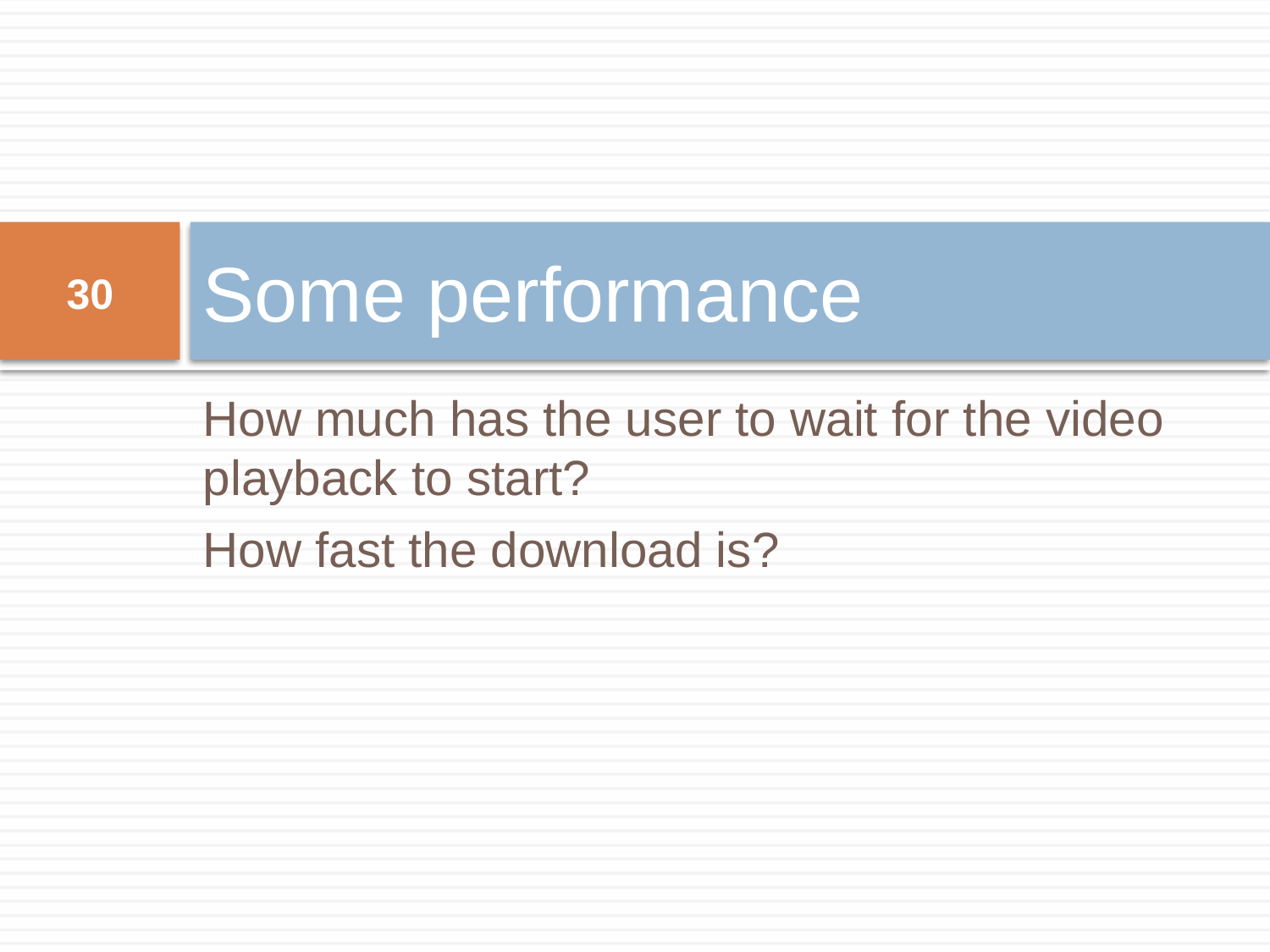

# Some performance
30
How much has the user to wait for the video playback to start?
How fast the download is?